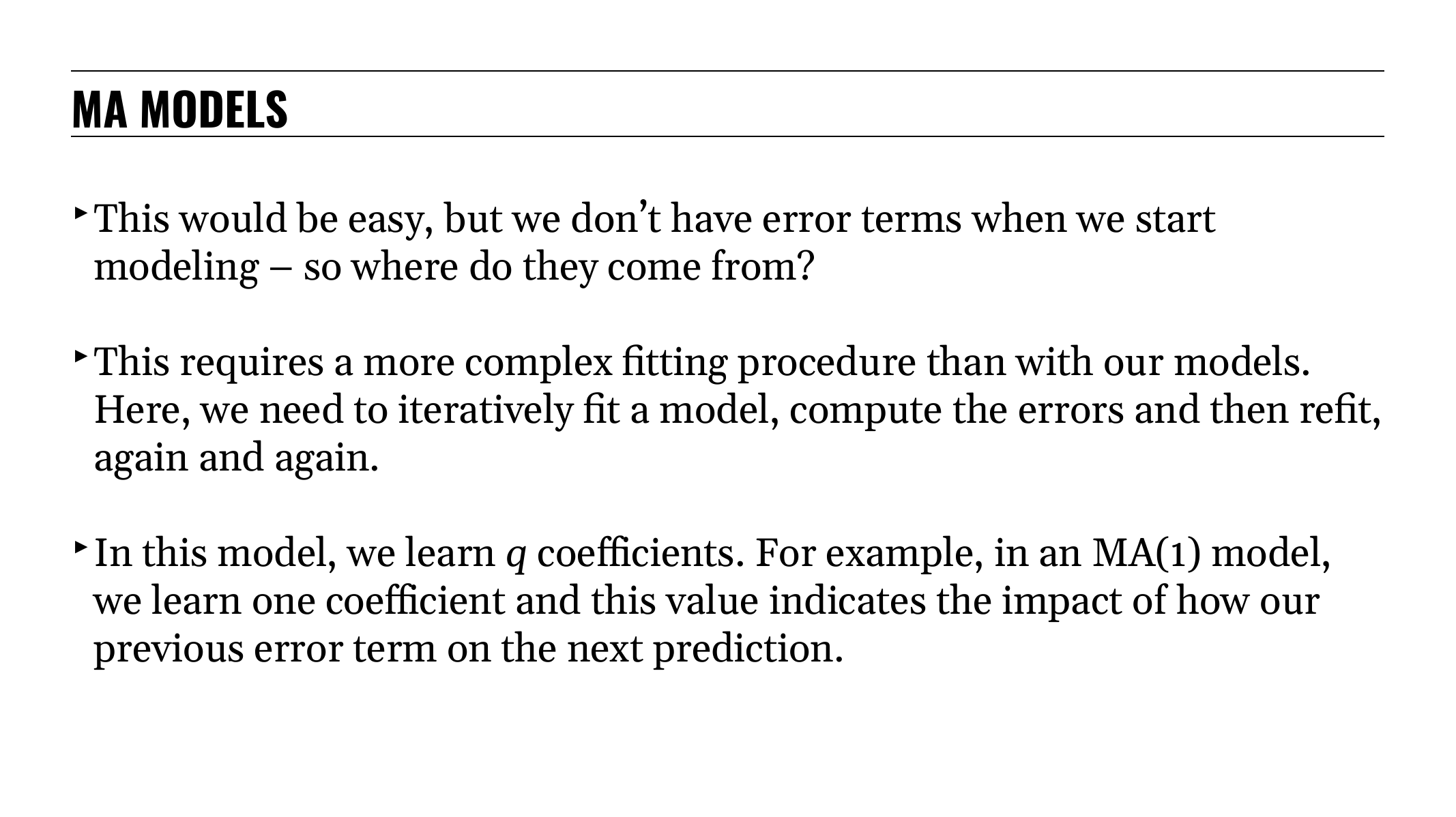

MA MODELS

This would be easy, but we don’t have error terms when we start modeling – so where do they come from?

This requires a more complex fitting procedure than with our models. Here, we need to iteratively fit a model, compute the errors and then refit, again and again.

In this model, we learn q coefficients. For example, in an MA(1) model, we learn one coefficient and this value indicates the impact of how our previous error term on the next prediction.